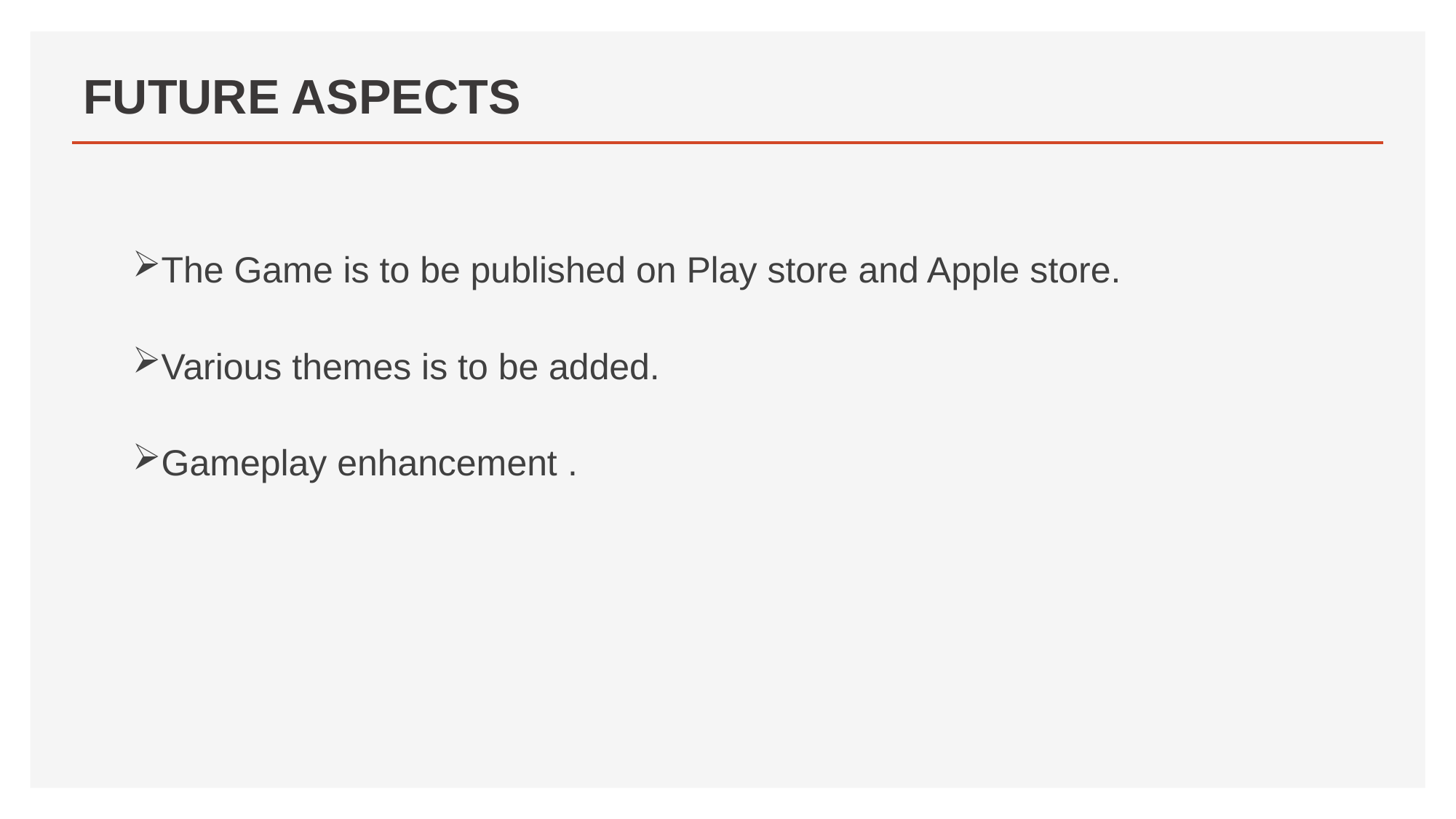

# FUTURE ASPECTS

The Game is to be published on Play store and Apple store.
Various themes is to be added.
Gameplay enhancement .